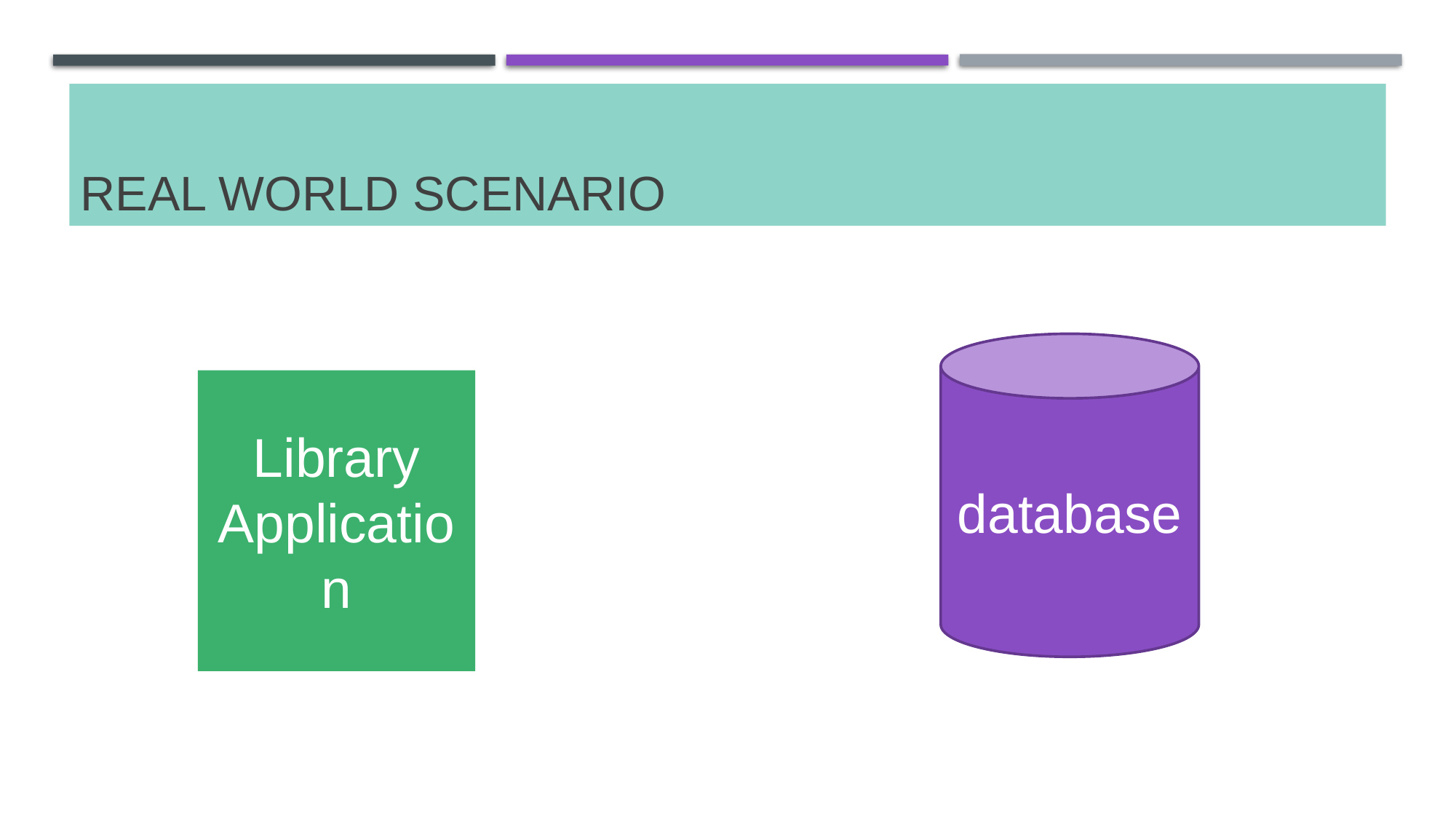

# Real world scenario
database
Library
Application